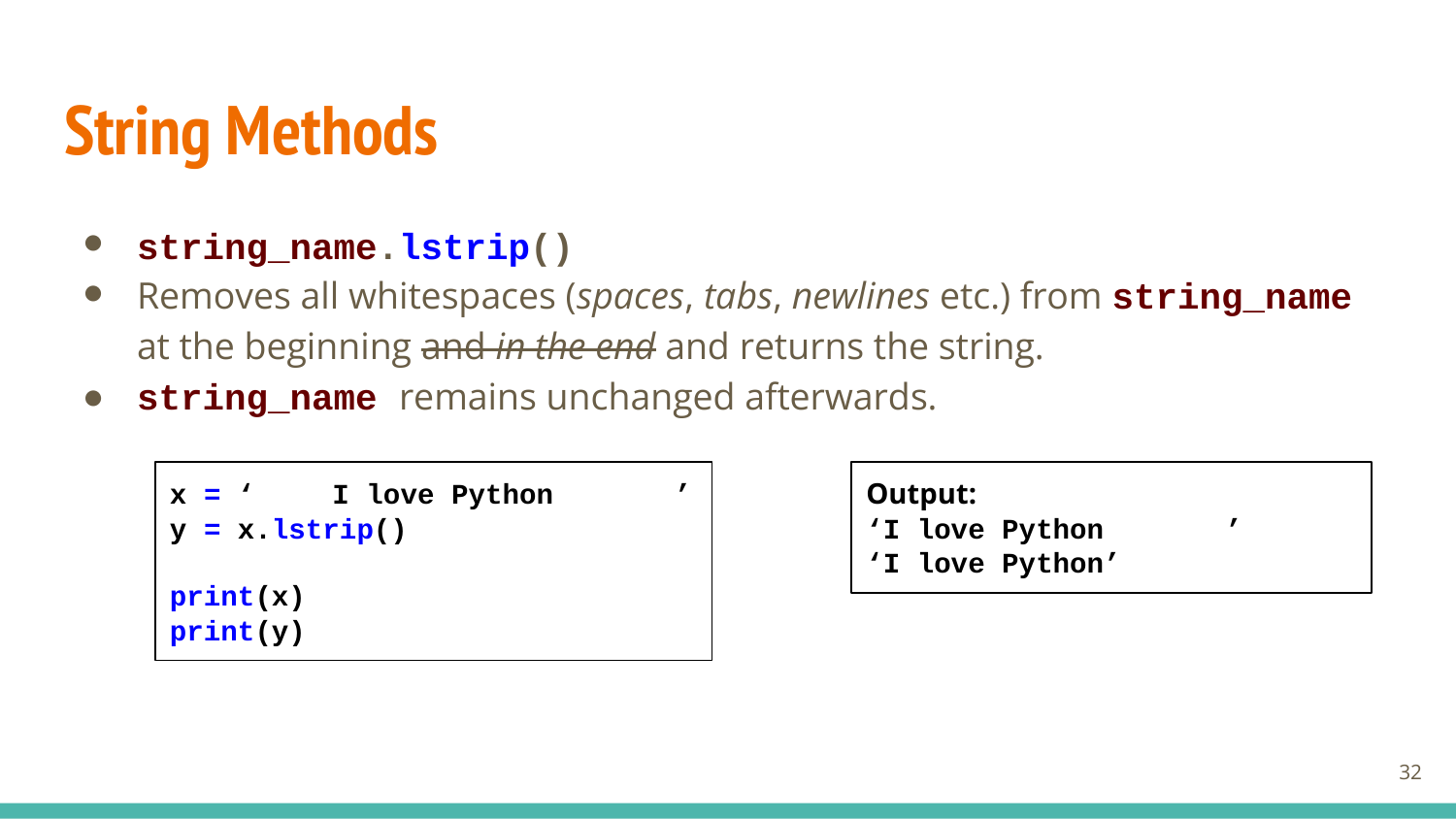

# String Methods
string_name.lstrip()
Removes all whitespaces (spaces, tabs, newlines etc.) from string_name at the beginning and in the end and returns the string.
string_name remains unchanged afterwards.

x = ‘	 I love Python	    ’
y = x.lstrip()

print(x)
print(y)
Output:
‘I love Python	    ’
‘I love Python’
32